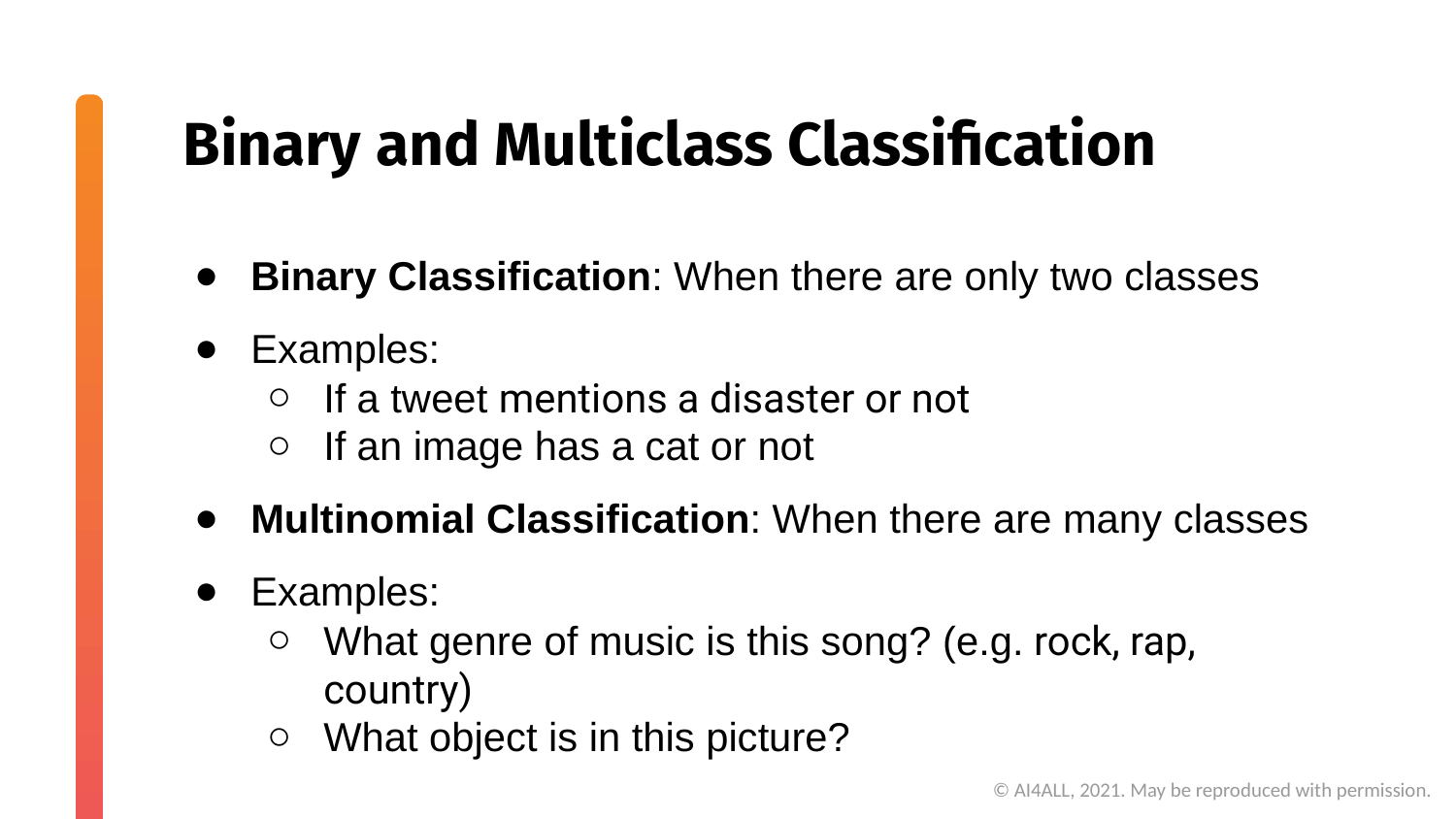

# Binary and Multiclass Classification
Binary Classification: When there are only two classes

Examples:
If a tweet mentions a disaster or not
If an image has a cat or not

Multinomial Classification: When there are many classes

Examples:
What genre of music is this song? (e.g. rock, rap, country)
What object is in this picture?